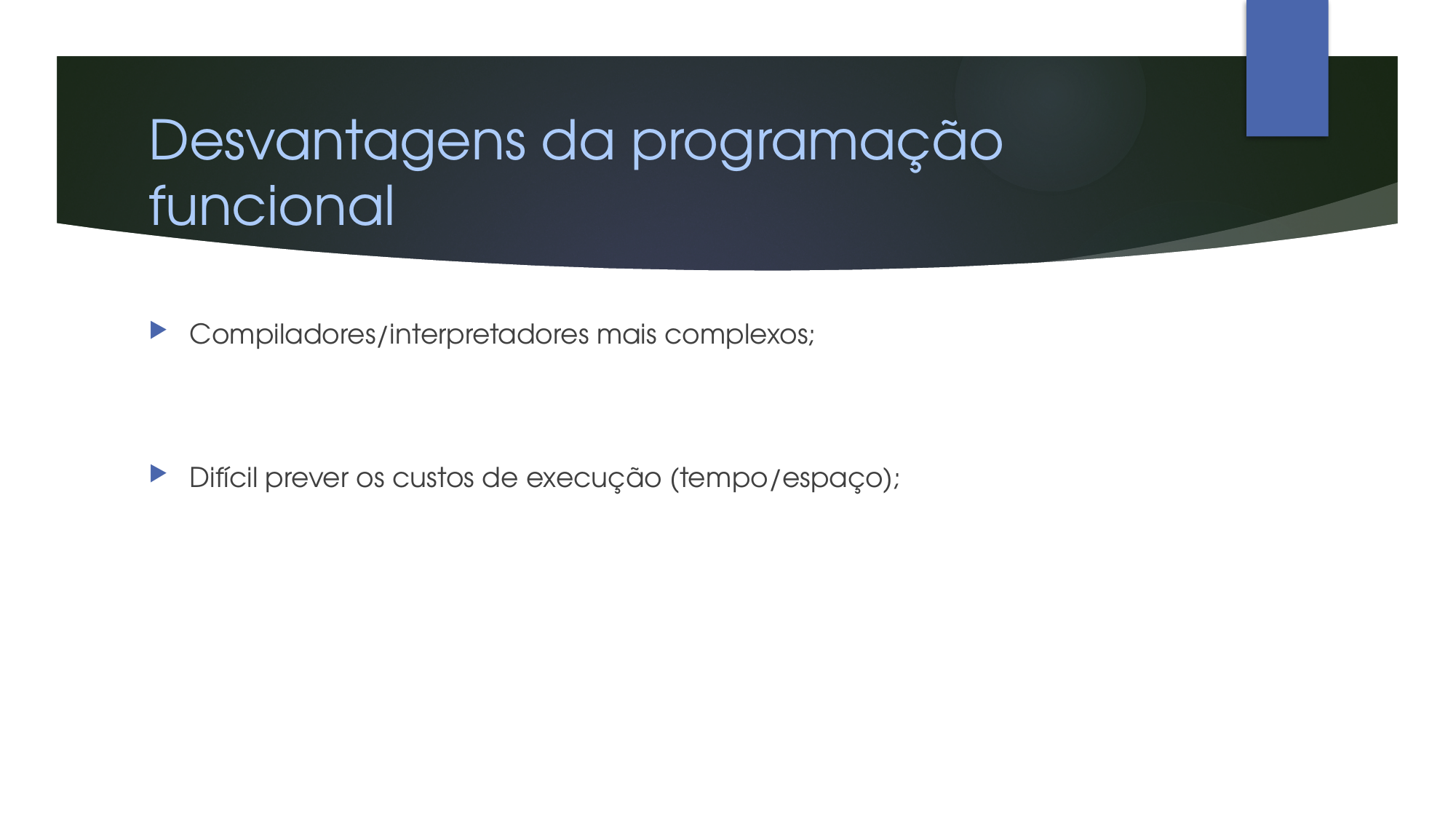

# Desvantagens da programação funcional
Compiladores/interpretadores mais complexos;

Difícil prever os custos de execução (tempo/espaço);